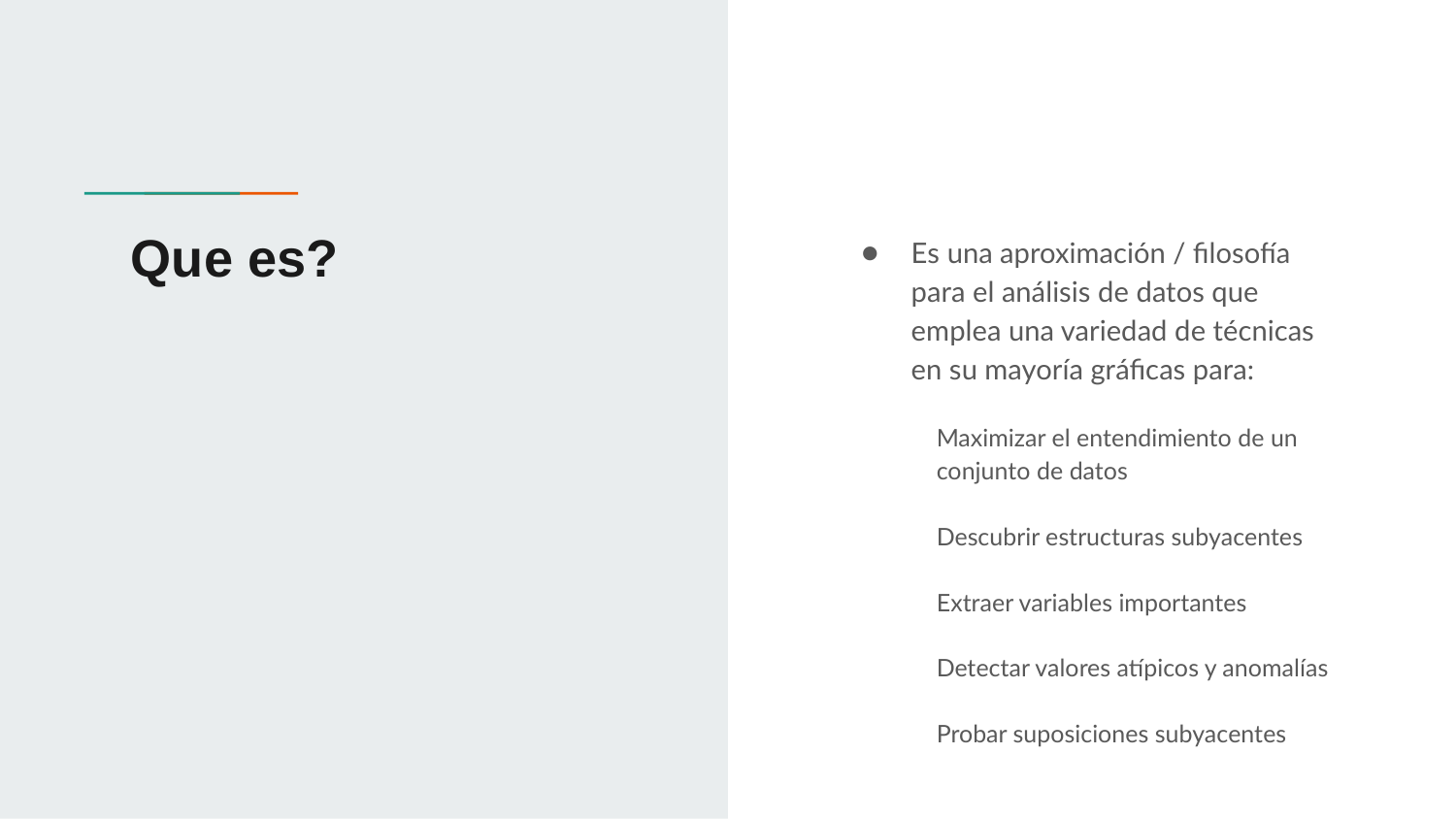

# Que es?
Es una aproximación / filosofía para el análisis de datos que emplea una variedad de técnicas en su mayoría gráficas para:
Maximizar el entendimiento de un conjunto de datos
Descubrir estructuras subyacentes
Extraer variables importantes
Detectar valores atípicos y anomalías
Probar suposiciones subyacentes